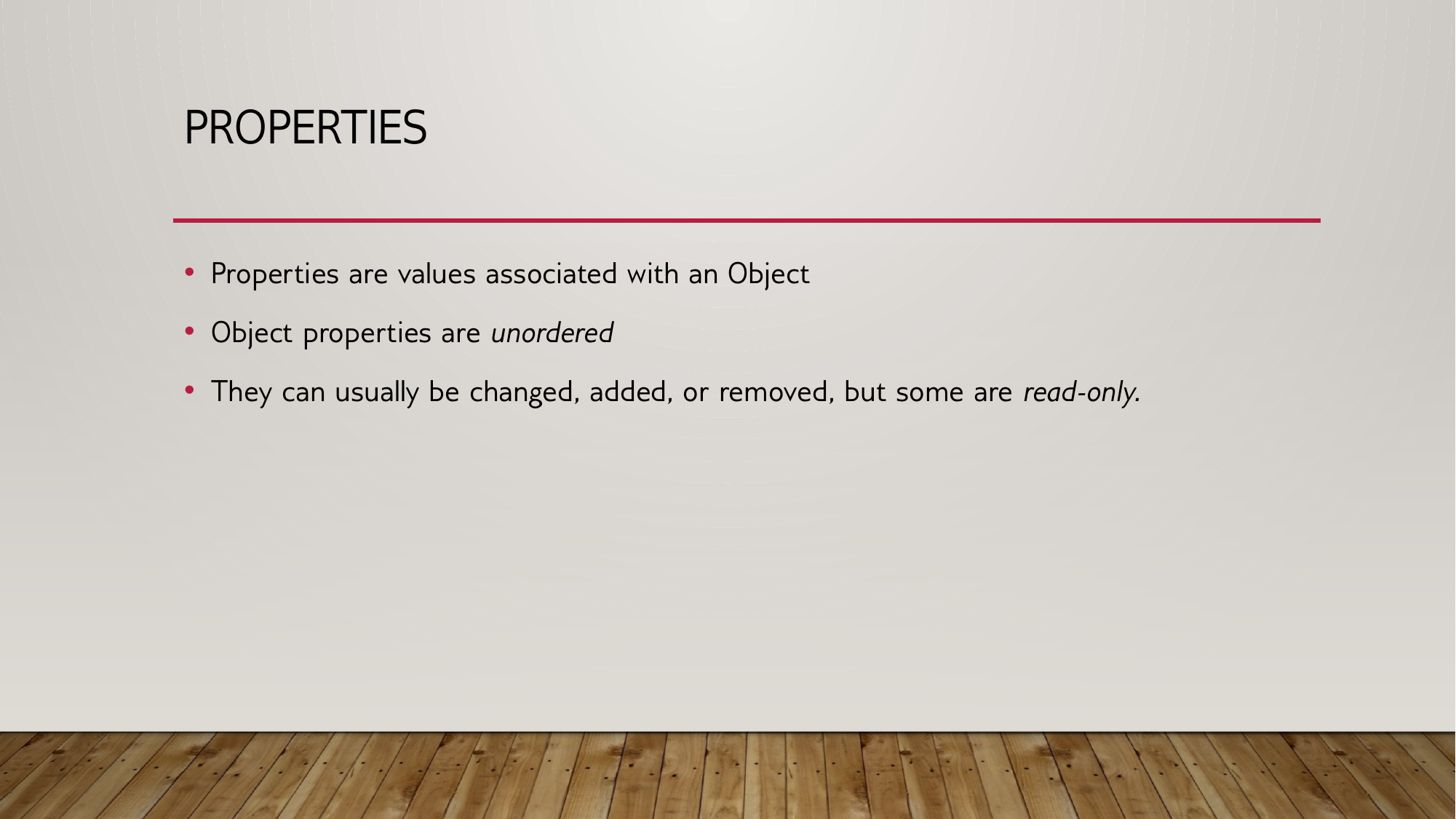

# Properties
Properties are values associated with an Object
Object properties are unordered
They can usually be changed, added, or removed, but some are read-only.